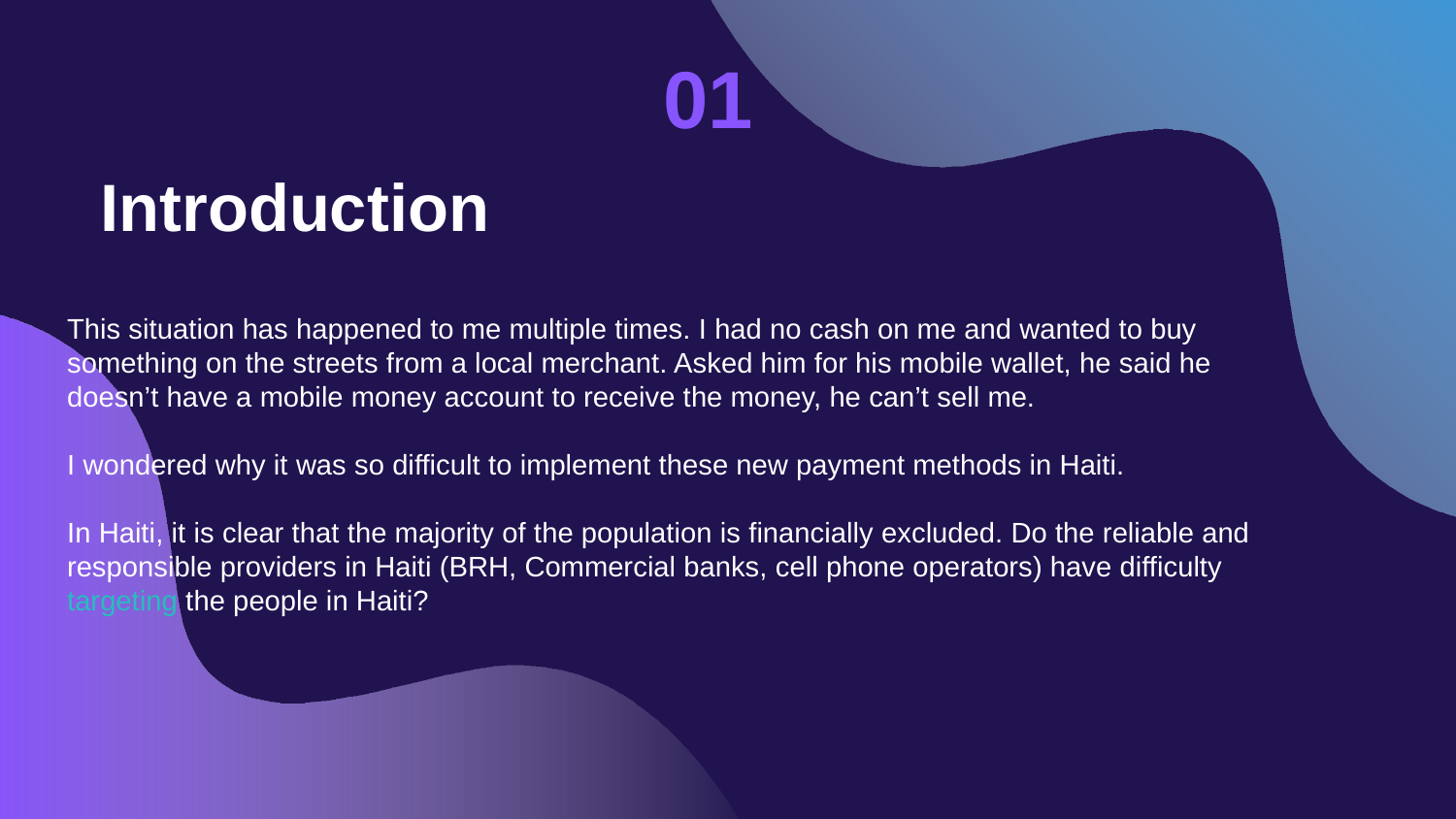

# 01
Introduction

This situation has happened to me multiple times. I had no cash on me and wanted to buy something on the streets from a local merchant. Asked him for his mobile wallet, he said he doesn’t have a mobile money account to receive the money, he can’t sell me.

I wondered why it was so difficult to implement these new payment methods in Haiti.

In Haiti, it is clear that the majority of the population is financially excluded. Do the reliable and responsible providers in Haiti (BRH, Commercial banks, cell phone operators) have difficulty targeting the people in Haiti?